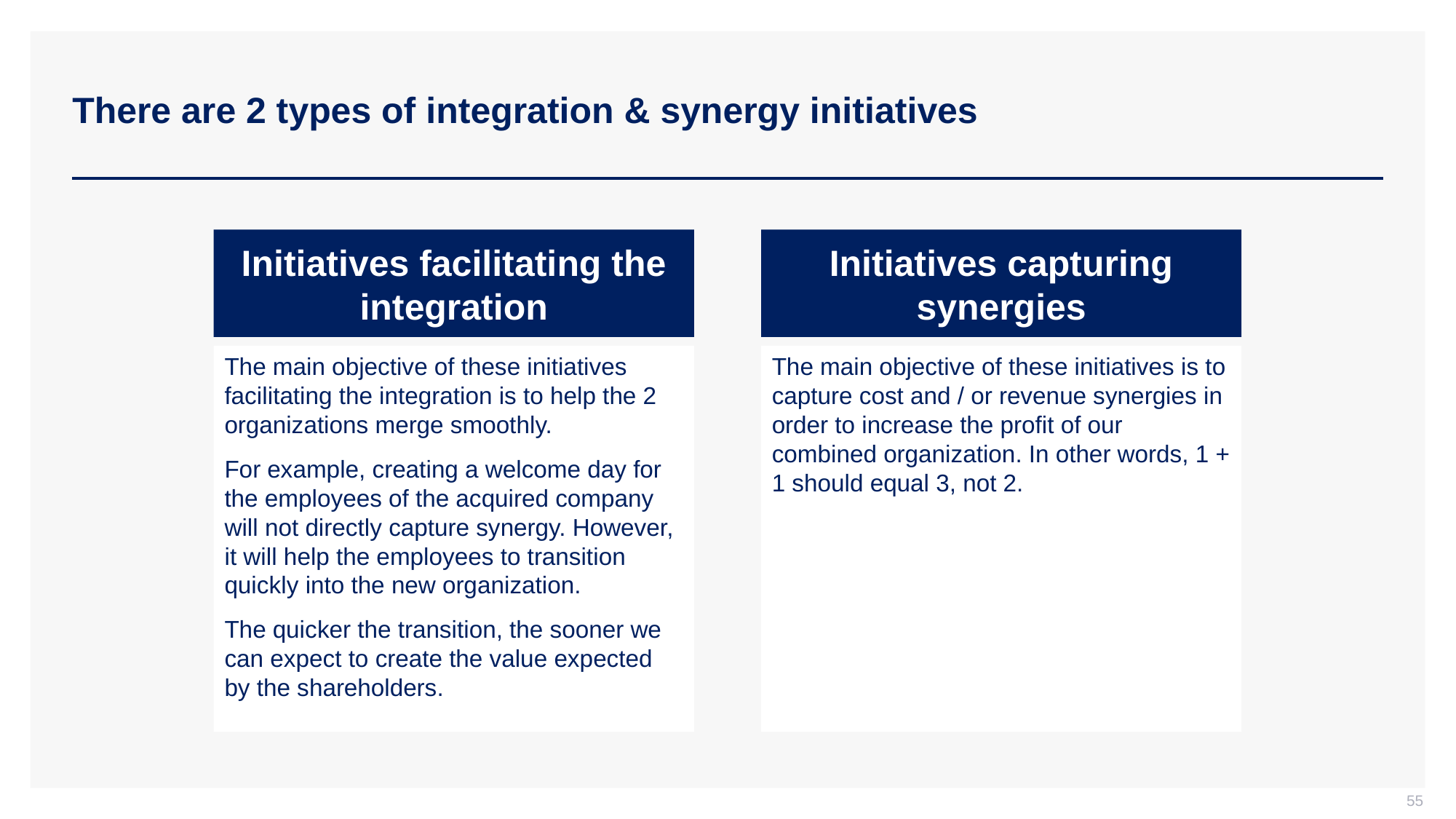

# There are 2 types of integration & synergy initiatives
Initiatives facilitating the integration
Initiatives capturing synergies
The main objective of these initiatives facilitating the integration is to help the 2 organizations merge smoothly.
For example, creating a welcome day for the employees of the acquired company will not directly capture synergy. However, it will help the employees to transition quickly into the new organization.
The quicker the transition, the sooner we can expect to create the value expected by the shareholders.
The main objective of these initiatives is to capture cost and / or revenue synergies in order to increase the profit of our combined organization. In other words, 1 + 1 should equal 3, not 2.
55